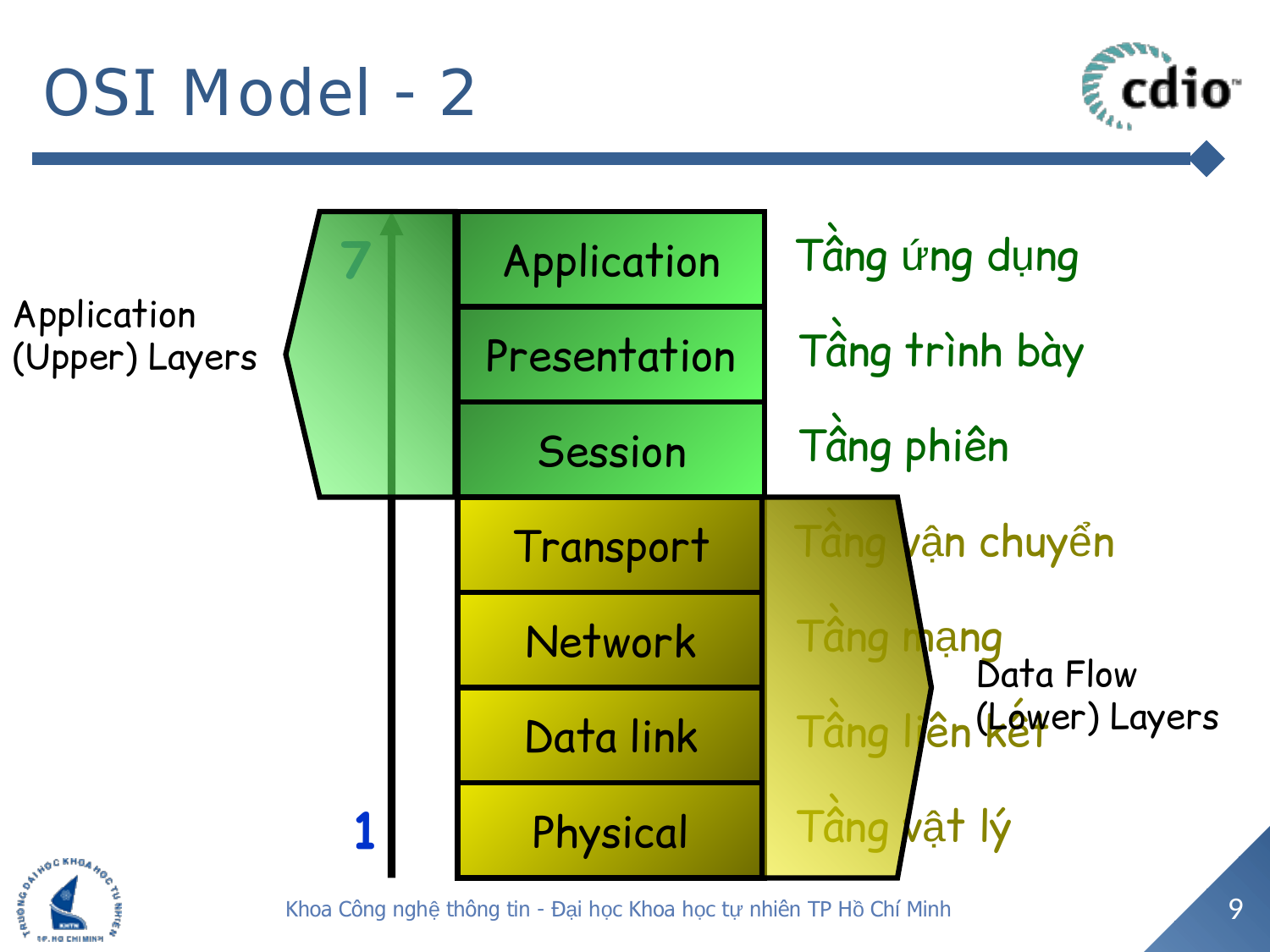

# OSI Model - 2

Application
7
Tầng ứng dụng

Application (Upper) Layers
Presentation
Tầng trình bày
Session
Tầng phiên
Transport
Tầng vận chuyển
Network

Tầng mạng
Data Flow (Lower) Layers
Data link
Tầng liên kết
Physical
1
Tầng vật lý
9
Khoa Công nghệ thông tin - Đại học Khoa học tự nhiên TP Hồ Chí Minh